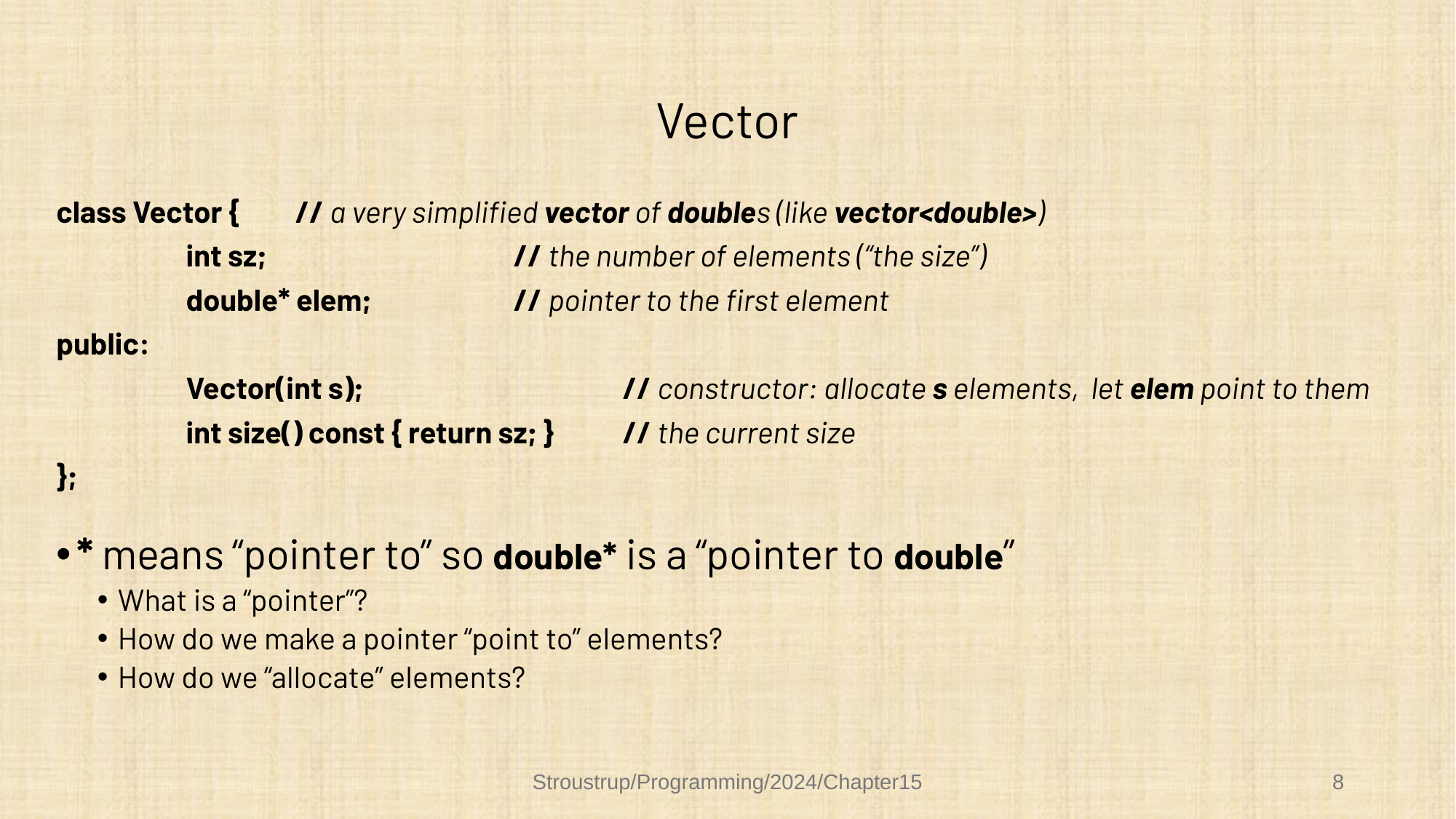

# Vector
class Vector {	// a very simplified vector of doubles (like vector<double>)
		int sz;			// the number of elements (“the size”)
		double* elem;		// pointer to the first element
public:
		Vector(int s);			// constructor: allocate s elements,  let elem point to them
		int size() const { return sz; }	// the current size
};

* means “pointer to” so double* is a “pointer to double”
What is a “pointer”?
How do we make a pointer “point to” elements?
How do we “allocate” elements?
Stroustrup/Programming/2024/Chapter15
8